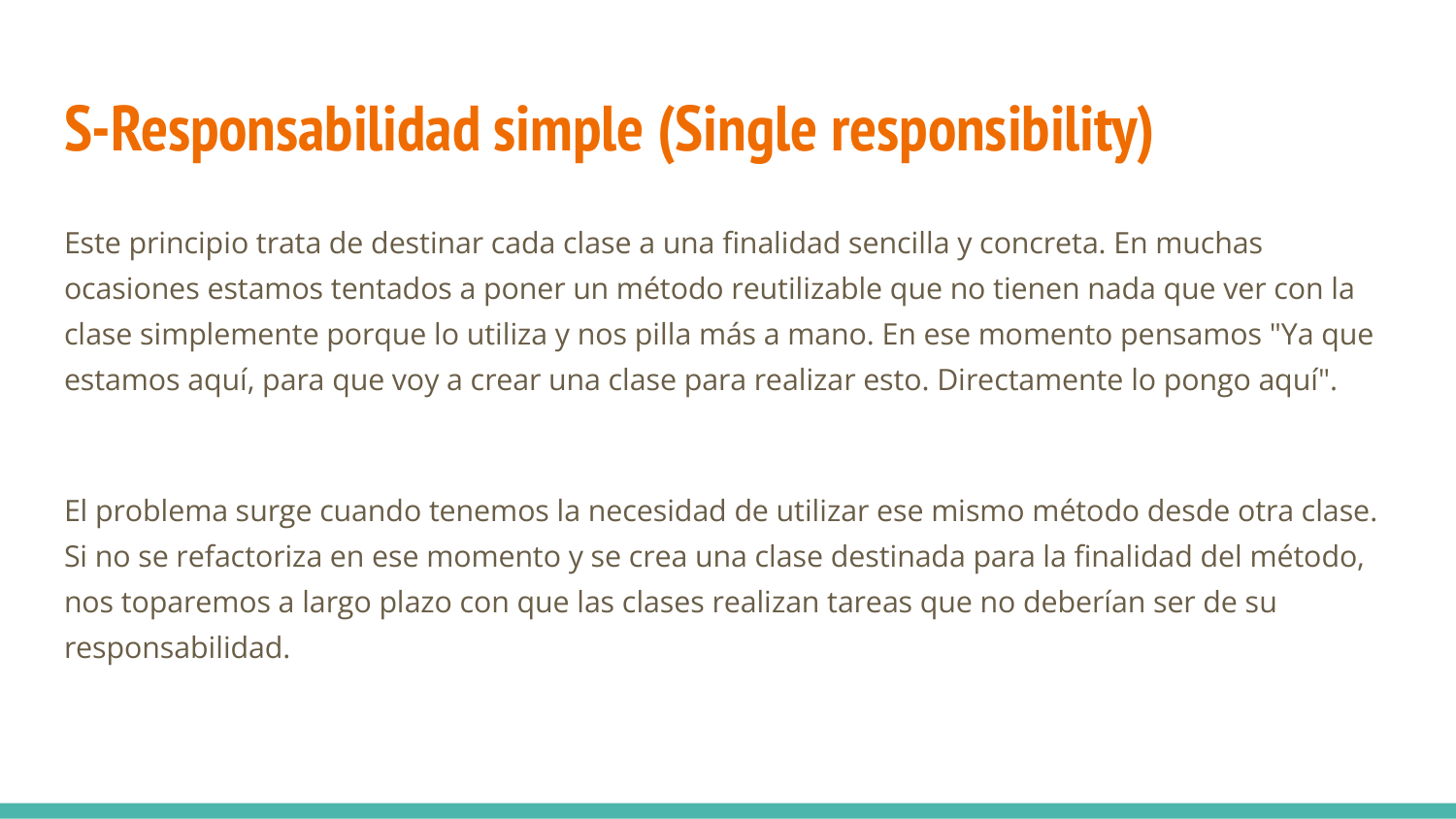

# S-Responsabilidad simple (Single responsibility)
Este principio trata de destinar cada clase a una finalidad sencilla y concreta. En muchas ocasiones estamos tentados a poner un método reutilizable que no tienen nada que ver con la clase simplemente porque lo utiliza y nos pilla más a mano. En ese momento pensamos "Ya que estamos aquí, para que voy a crear una clase para realizar esto. Directamente lo pongo aquí".

El problema surge cuando tenemos la necesidad de utilizar ese mismo método desde otra clase. Si no se refactoriza en ese momento y se crea una clase destinada para la finalidad del método, nos toparemos a largo plazo con que las clases realizan tareas que no deberían ser de su responsabilidad.